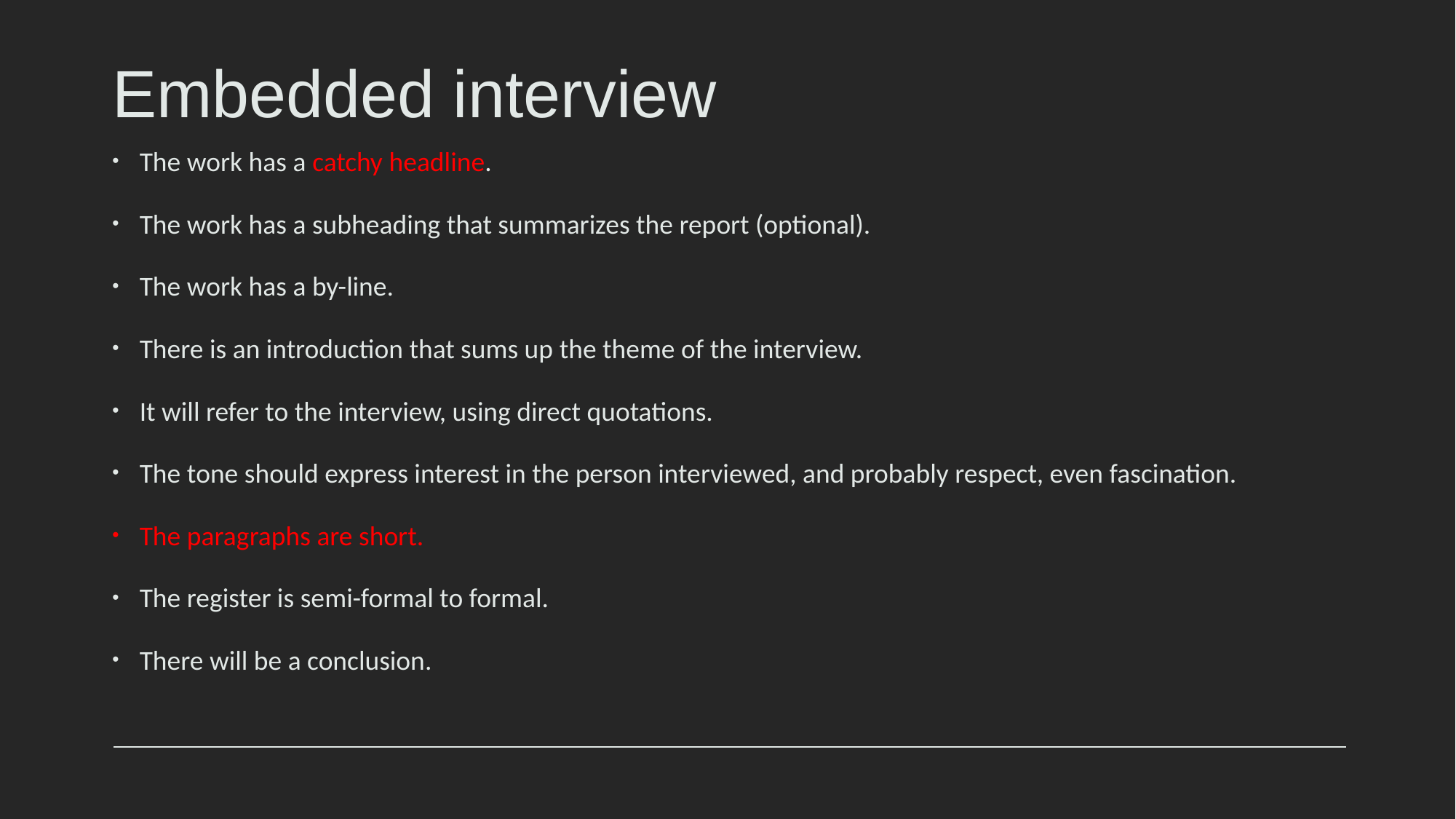

# Embedded interview
The work has a catchy headline.
The work has a subheading that summarizes the report (optional).
The work has a by-line.
There is an introduction that sums up the theme of the interview.
It will refer to the interview, using direct quotations.
The tone should express interest in the person interviewed, and probably respect, even fascination.
The paragraphs are short.
The register is semi-formal to formal.
There will be a conclusion.